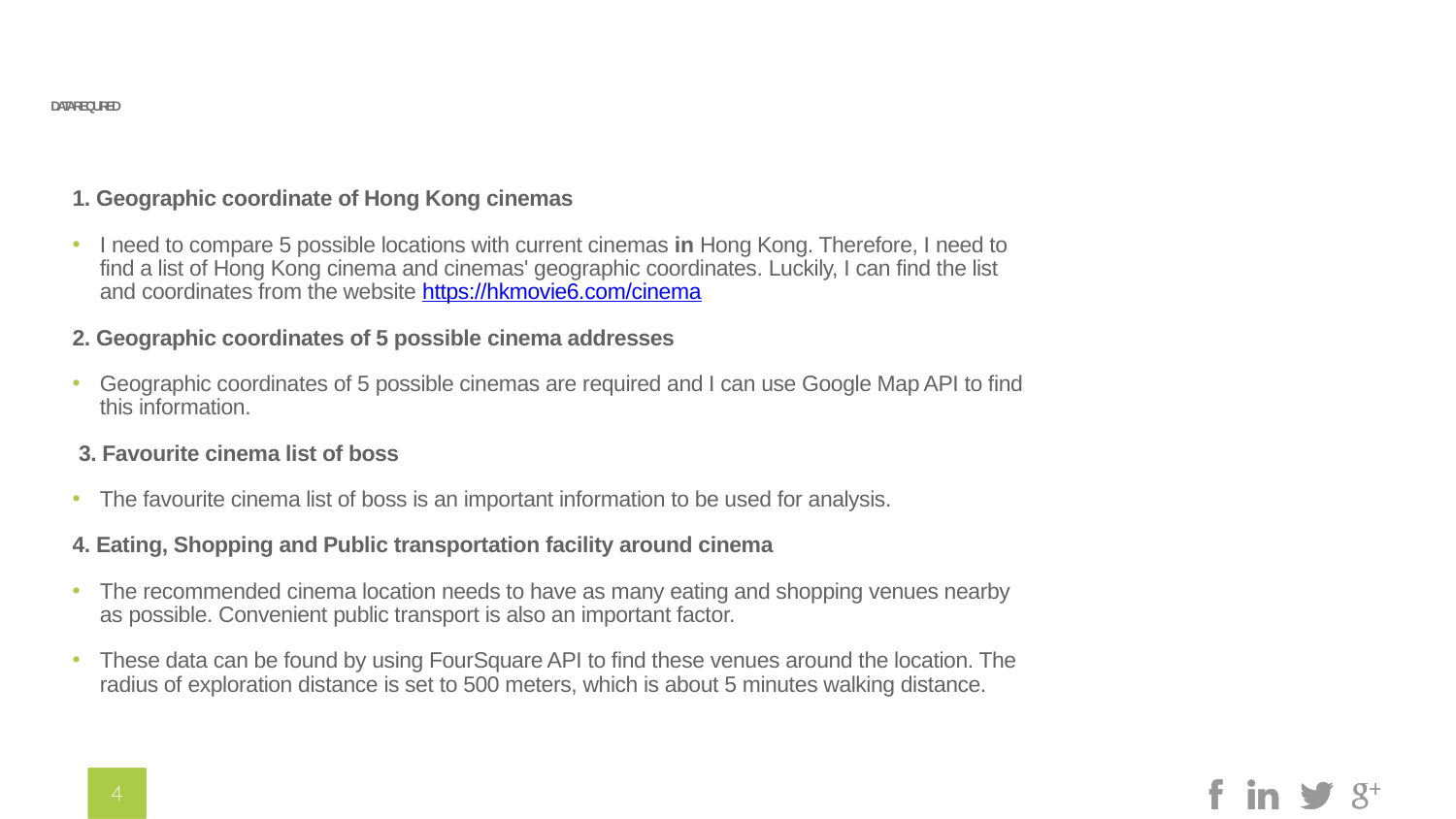

# Data required
1. Geographic coordinate of Hong Kong cinemas
I need to compare 5 possible locations with current cinemas in Hong Kong. Therefore, I need to find a list of Hong Kong cinema and cinemas' geographic coordinates. Luckily, I can find the list and coordinates from the website https://hkmovie6.com/cinema
2. Geographic coordinates of 5 possible cinema addresses
Geographic coordinates of 5 possible cinemas are required and I can use Google Map API to find this information.
 3. Favourite cinema list of boss
The favourite cinema list of boss is an important information to be used for analysis.
4. Eating, Shopping and Public transportation facility around cinema
The recommended cinema location needs to have as many eating and shopping venues nearby as possible. Convenient public transport is also an important factor.
These data can be found by using FourSquare API to find these venues around the location. The radius of exploration distance is set to 500 meters, which is about 5 minutes walking distance.

4